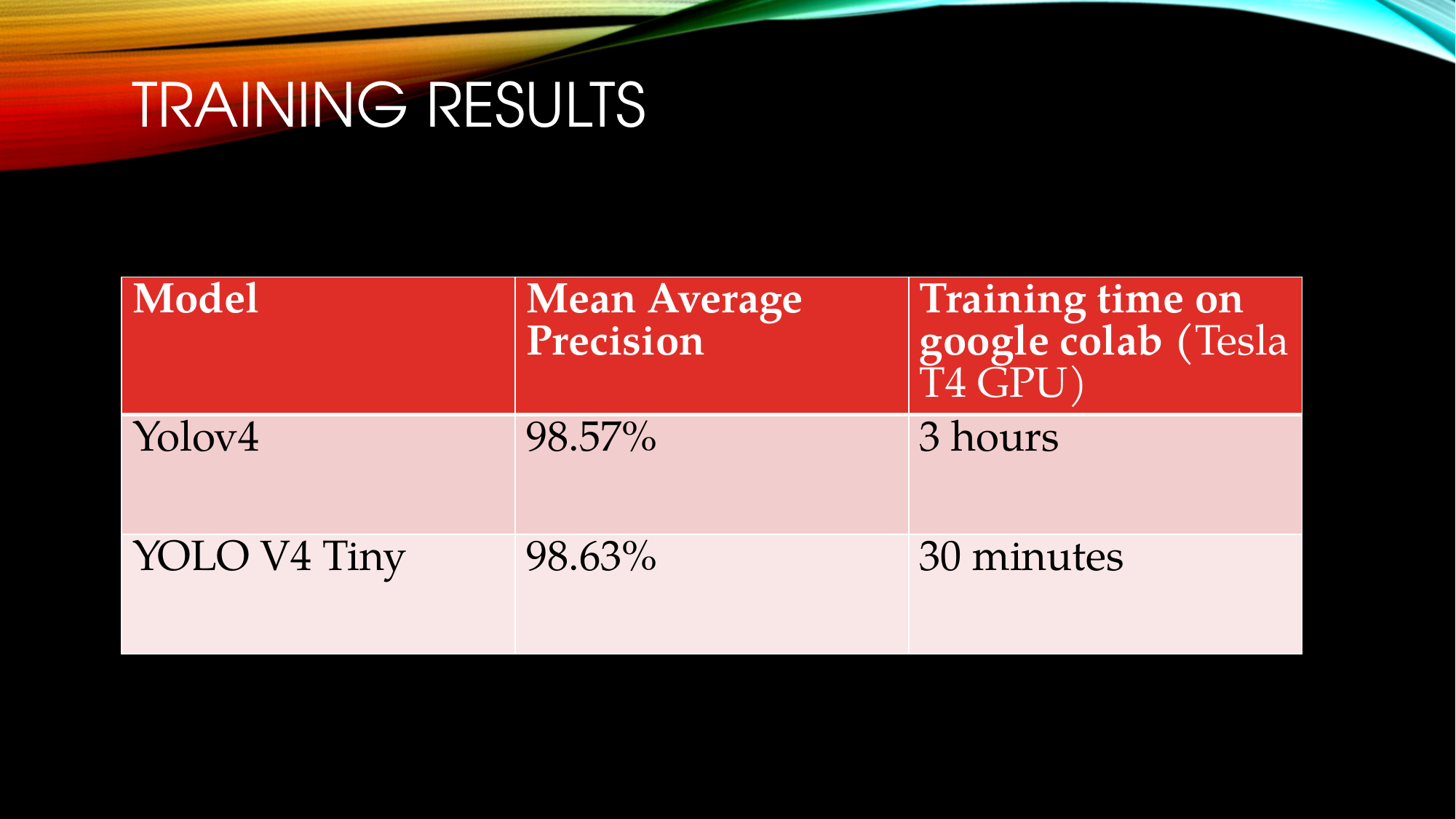

# Training results
| Model | Mean Average Precision | Training time on google colab (Tesla T4 GPU) |
| --- | --- | --- |
| Yolov4 | 98.57% | 3 hours |
| YOLO V4 Tiny | 98.63% | 30 minutes |